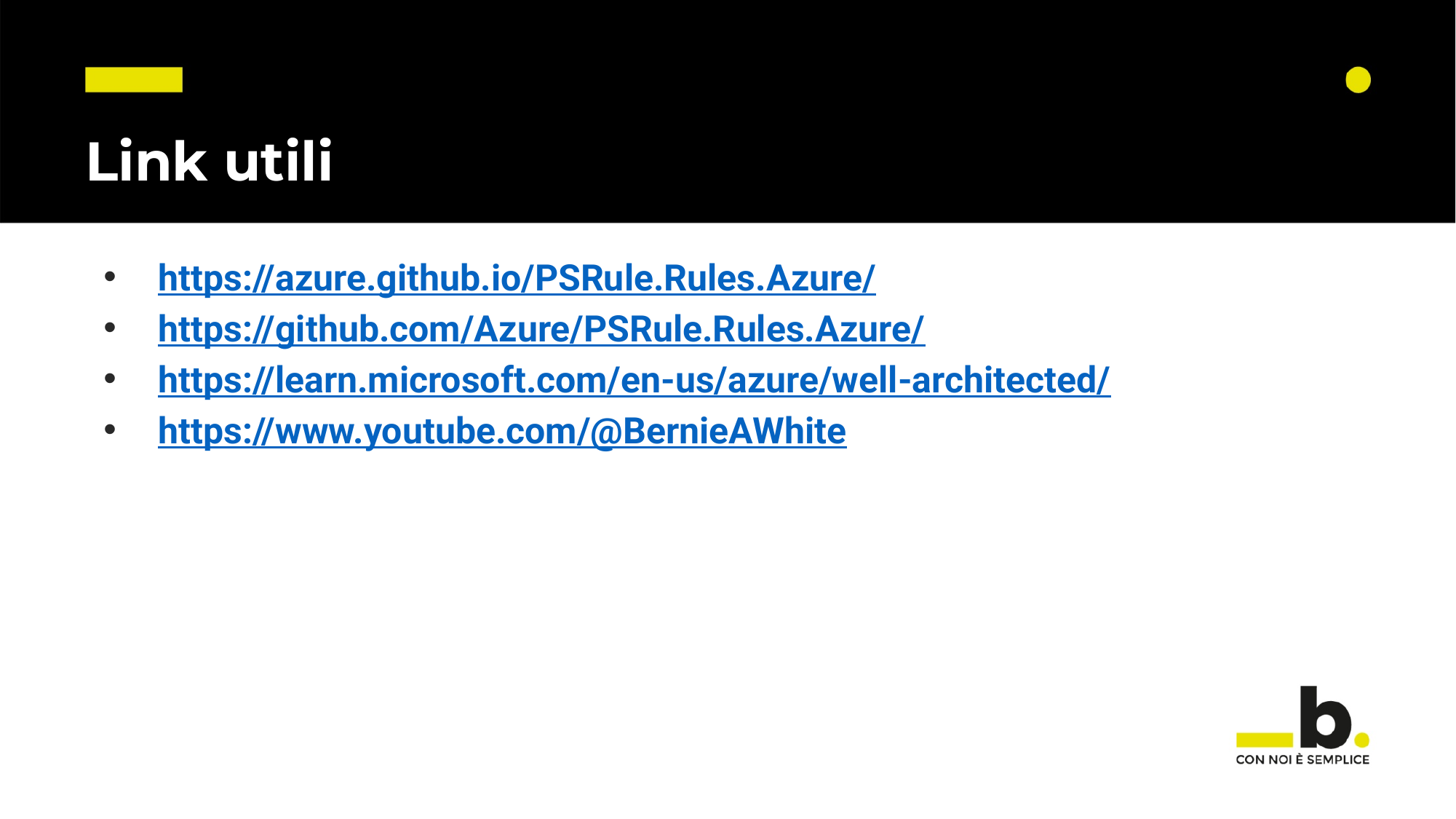

# Link utili
https://azure.github.io/PSRule.Rules.Azure/
https://github.com/Azure/PSRule.Rules.Azure/
https://learn.microsoft.com/en-us/azure/well-architected/
https://www.youtube.com/@BernieAWhite